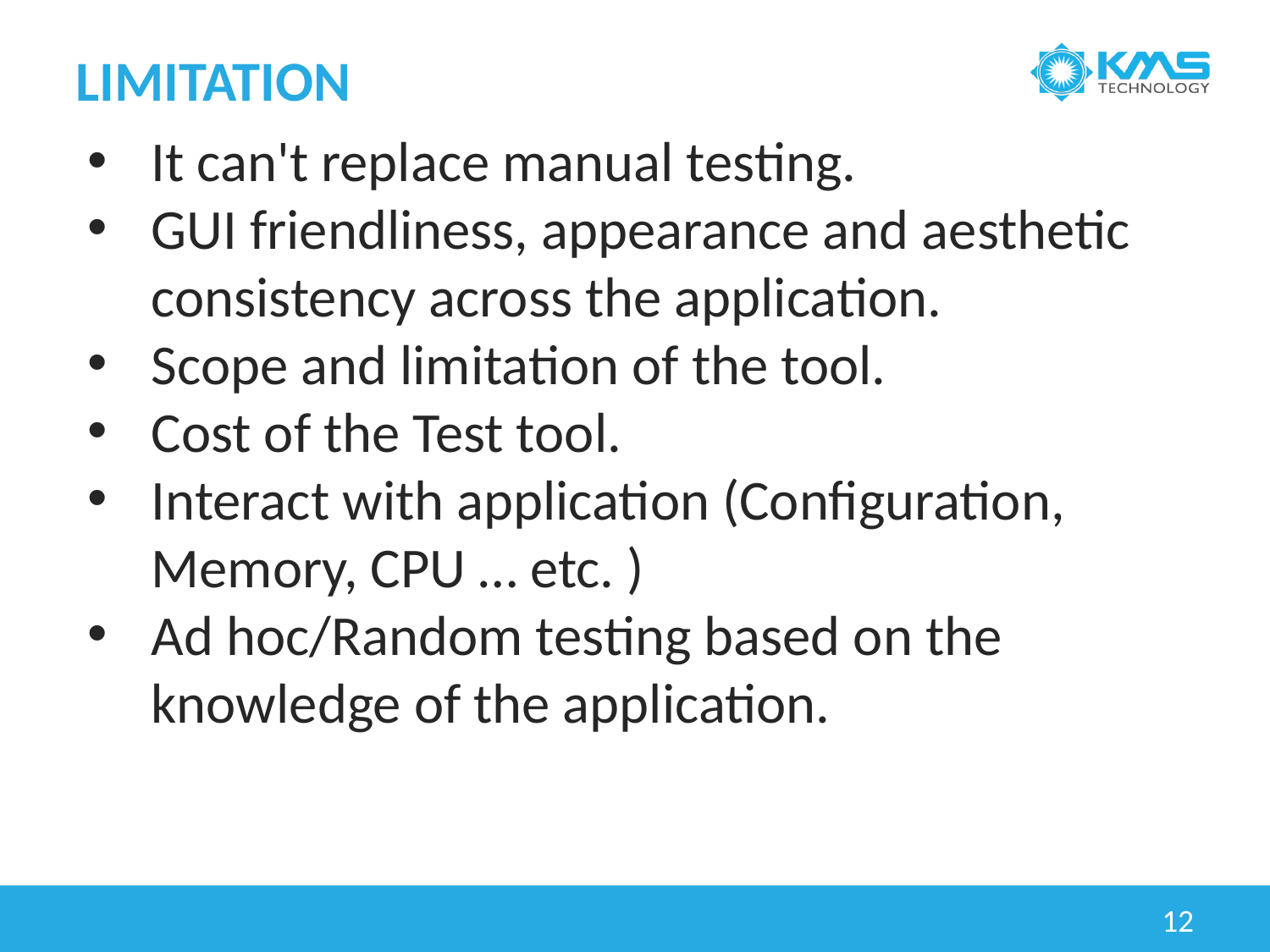

# limitation
It can't replace manual testing.
GUI friendliness, appearance and aesthetic consistency across the application.
Scope and limitation of the tool.
Cost of the Test tool.
Interact with application (Configuration, Memory, CPU … etc. )
Ad hoc/Random testing based on the knowledge of the application.

12